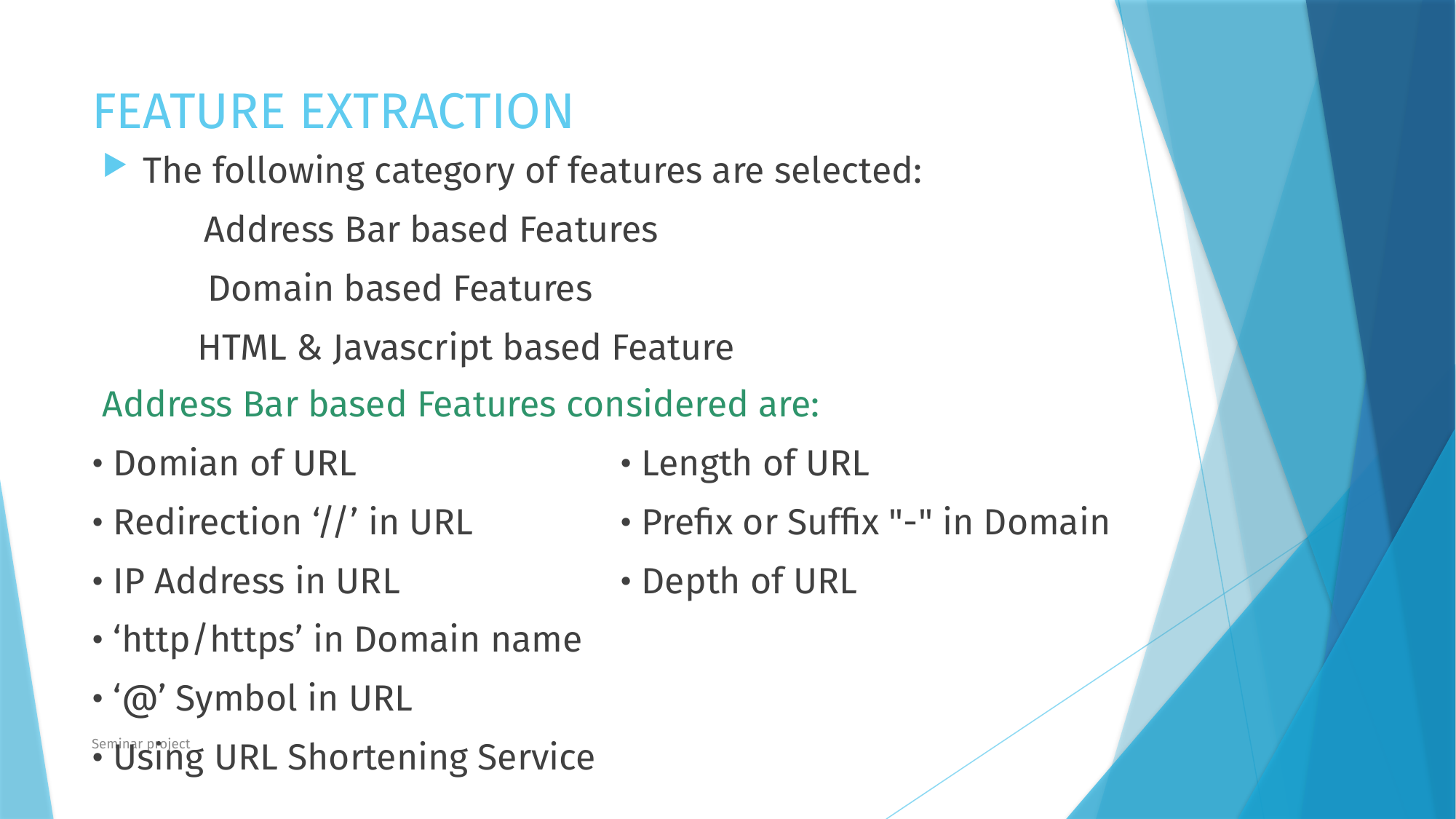

# FEATURE EXTRACTION
The following category of features are selected:
 Address Bar based Features
 Domain based Features
HTML & Javascript based Feature
Address Bar based Features considered are:
• Domian of URL
• Redirection ‘//’ in URL
• IP Address in URL
• ‘http/https’ in Domain name
• ‘@’ Symbol in URL
• Using URL Shortening Service
• Length of URL
• Prefix or Suffix "-" in Domain
• Depth of URL

Seminar project